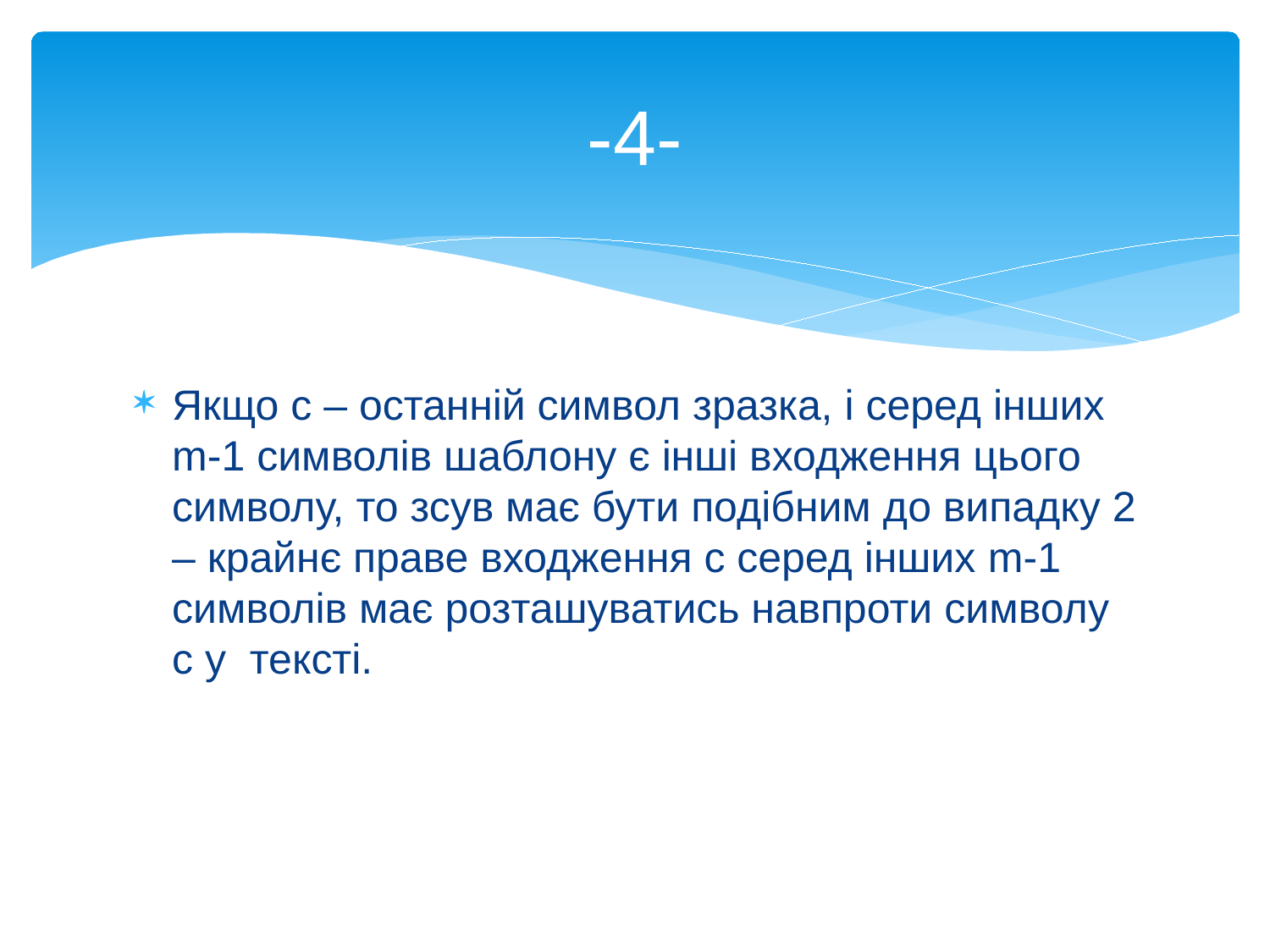

# -4-
Якщо с – останній символ зразка, і серед інших m-1 символів шаблону є інші входження цього символу, то зсув має бути подібним до випадку 2 – крайнє праве входження с серед інших m-1 символів має розташуватись навпроти символу с у  тексті.